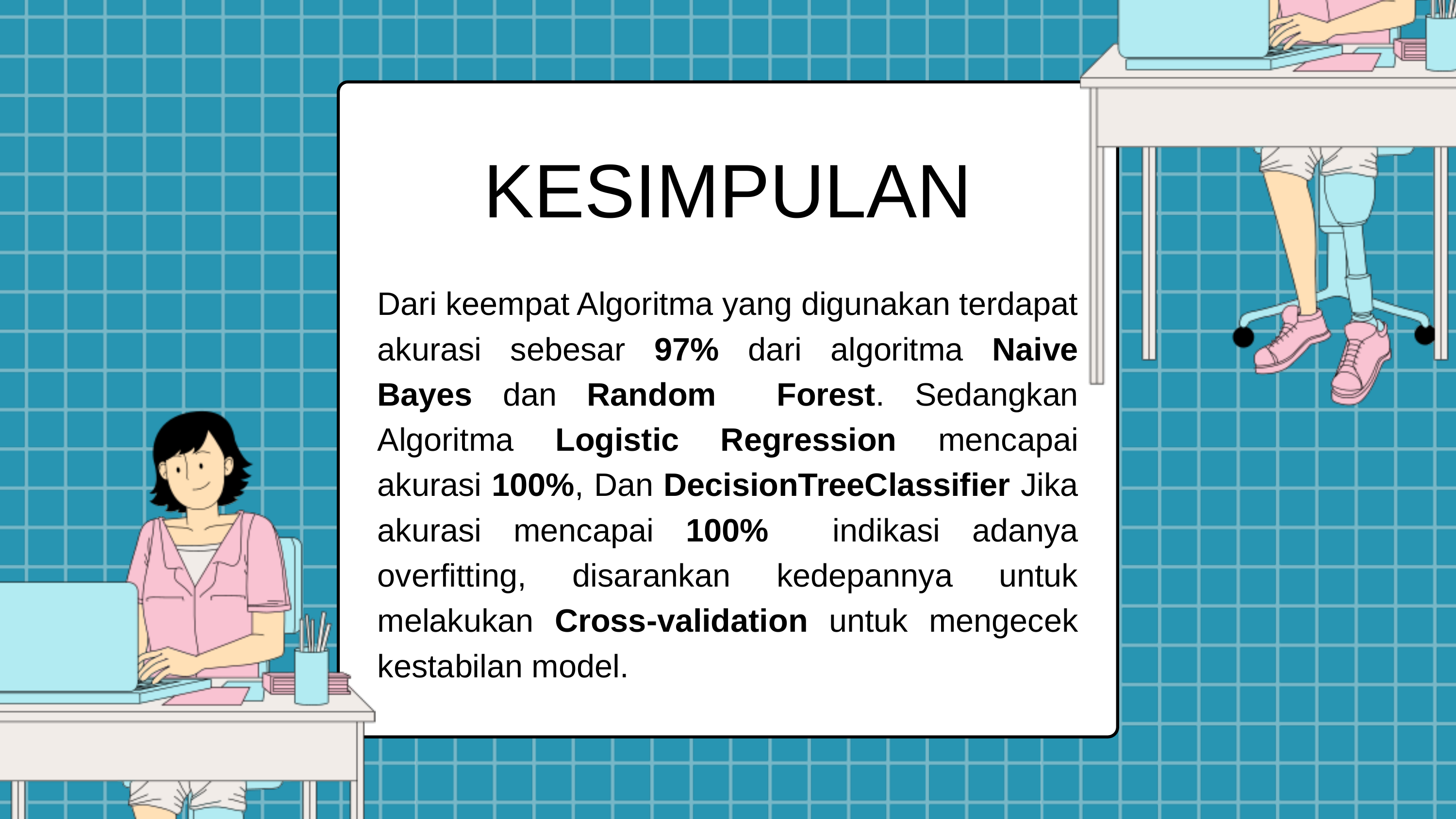

KESIMPULAN
Dari keempat Algoritma yang digunakan terdapat akurasi sebesar 97% dari algoritma Naive Bayes dan Random  Forest. Sedangkan Algoritma Logistic Regression mencapai akurasi 100%, Dan DecisionTreeClassifier Jika akurasi mencapai 100%  indikasi adanya overfitting, disarankan kedepannya untuk melakukan Cross-validation untuk mengecek kestabilan model.